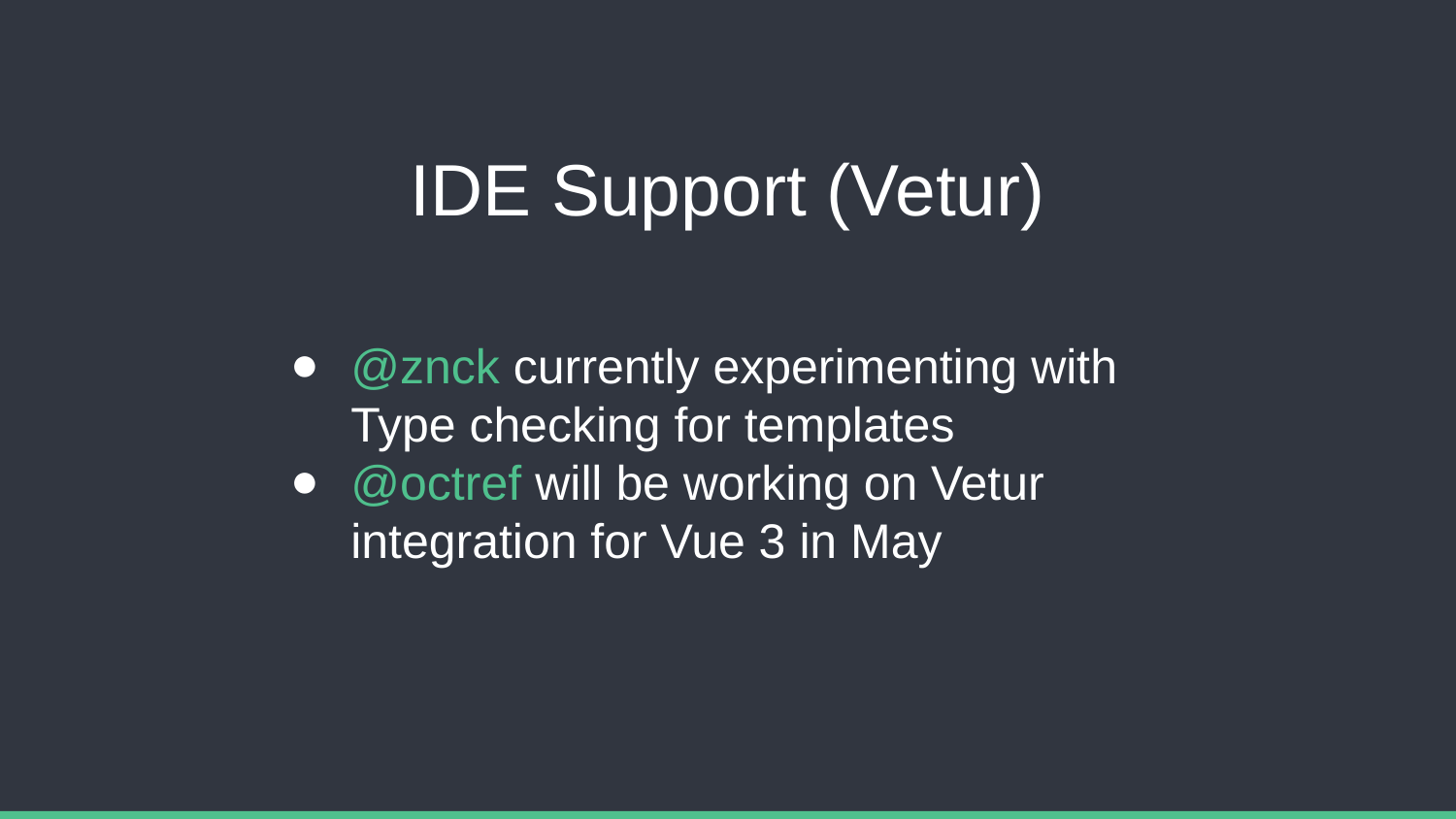

# IDE Support (Vetur)
@znck currently experimenting with Type checking for templates
@octref will be working on Vetur integration for Vue 3 in May